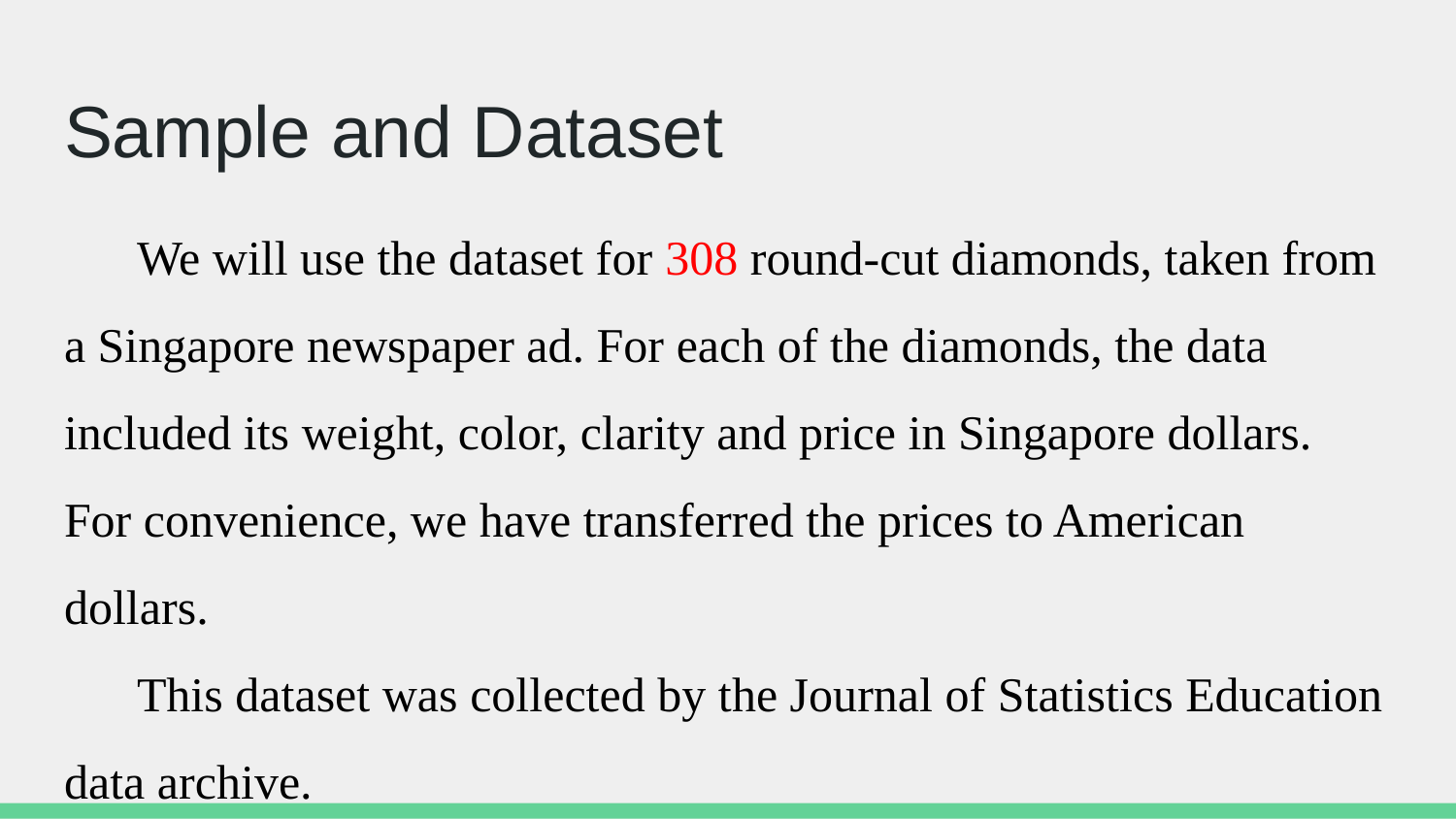

# Sample and Dataset
We will use the dataset for 308 round-cut diamonds, taken from a Singapore newspaper ad. For each of the diamonds, the data included its weight, color, clarity and price in Singapore dollars. For convenience, we have transferred the prices to American dollars.
This dataset was collected by the Journal of Statistics Education data archive.